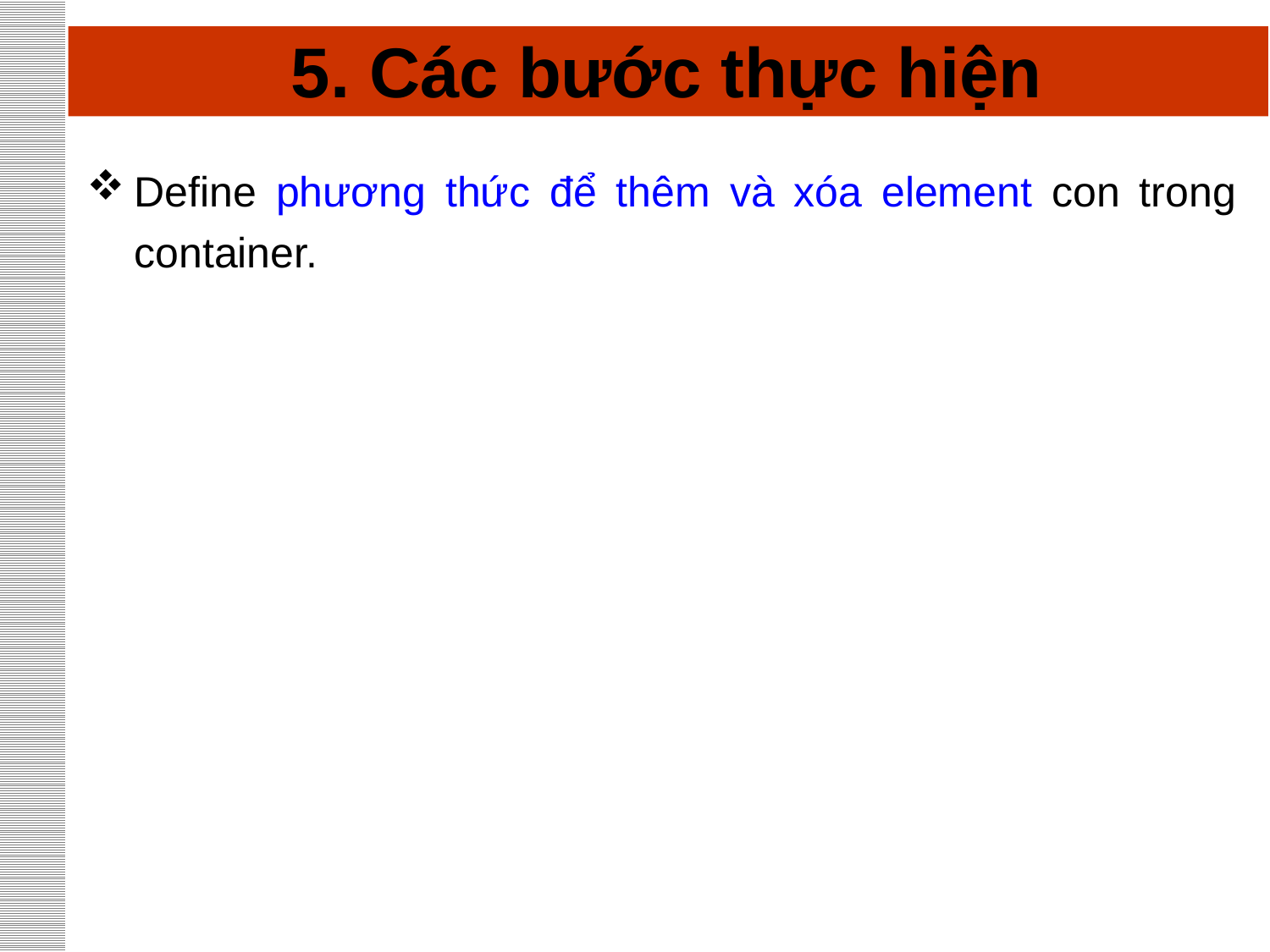

# 5. Các bước thực hiện
Define phương thức để thêm và xóa element con trong container.